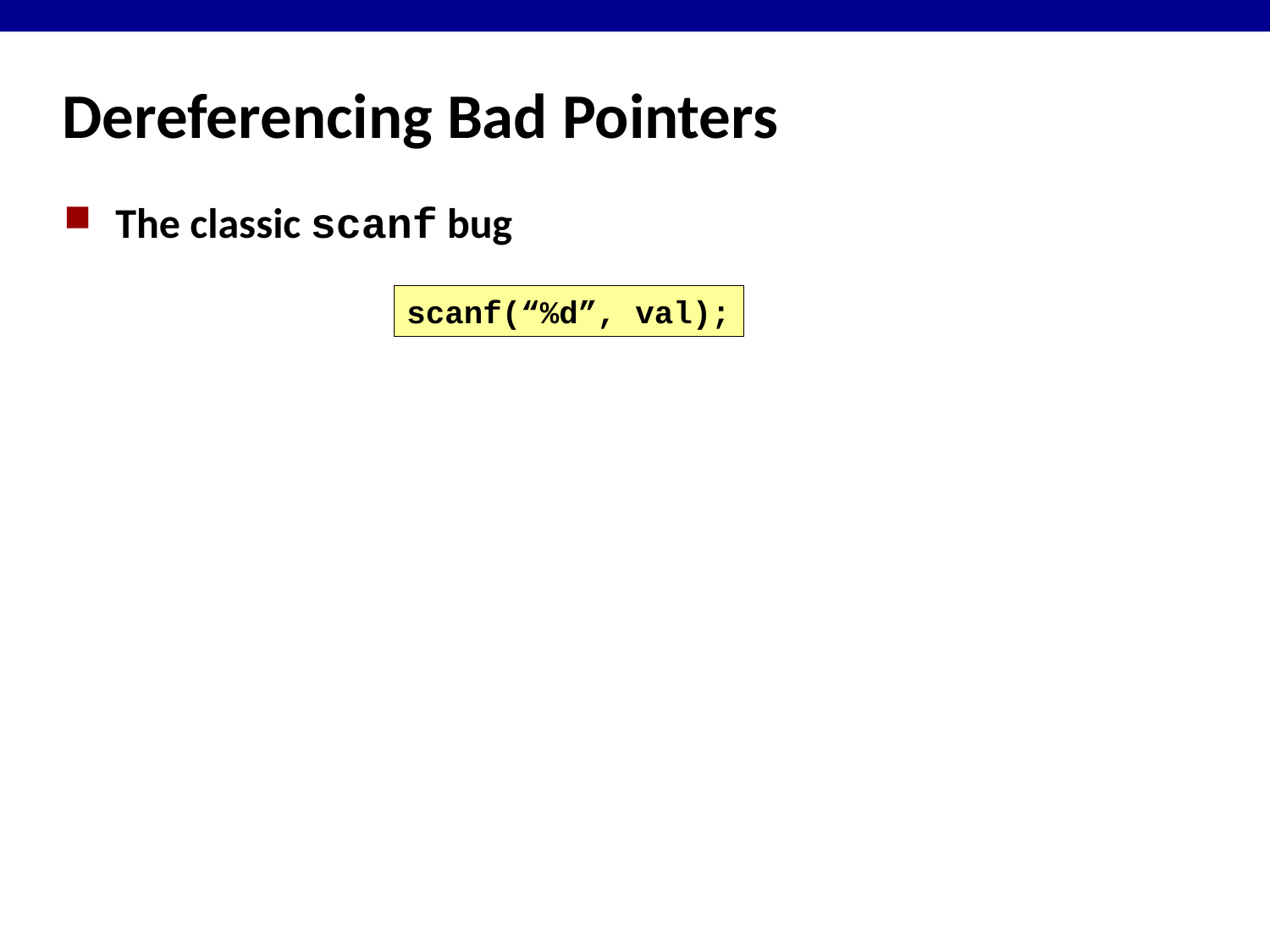

# Dereferencing Bad Pointers
The classic scanf bug
scanf(“%d”, val);